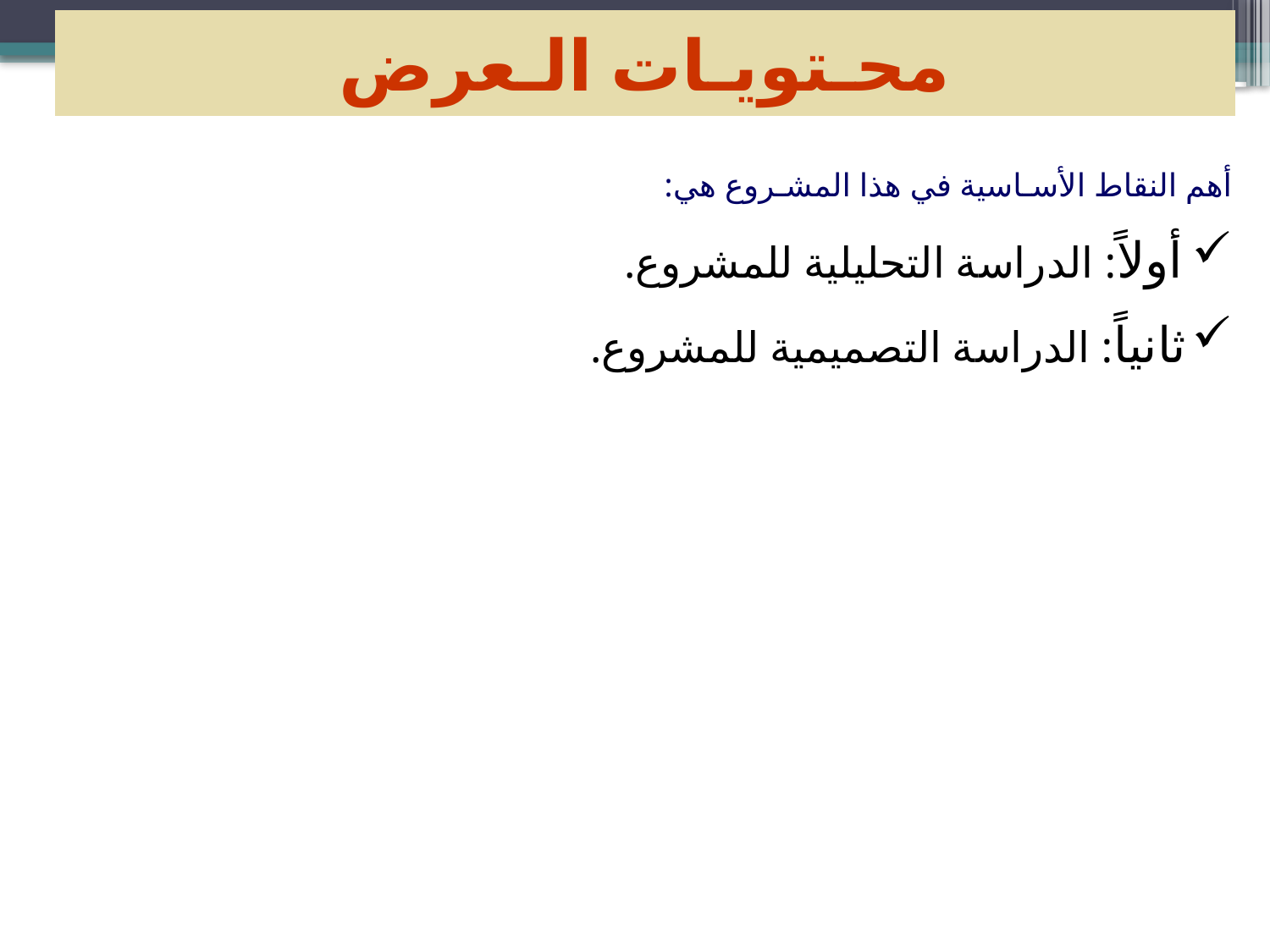

محـتويـات الـعرض
أهم النقاط الأسـاسية في هذا المشـروع هي:

أولاً: الدراسة التحليلية للمشروع.

ثانياً: الدراسة التصميمية للمشروع.